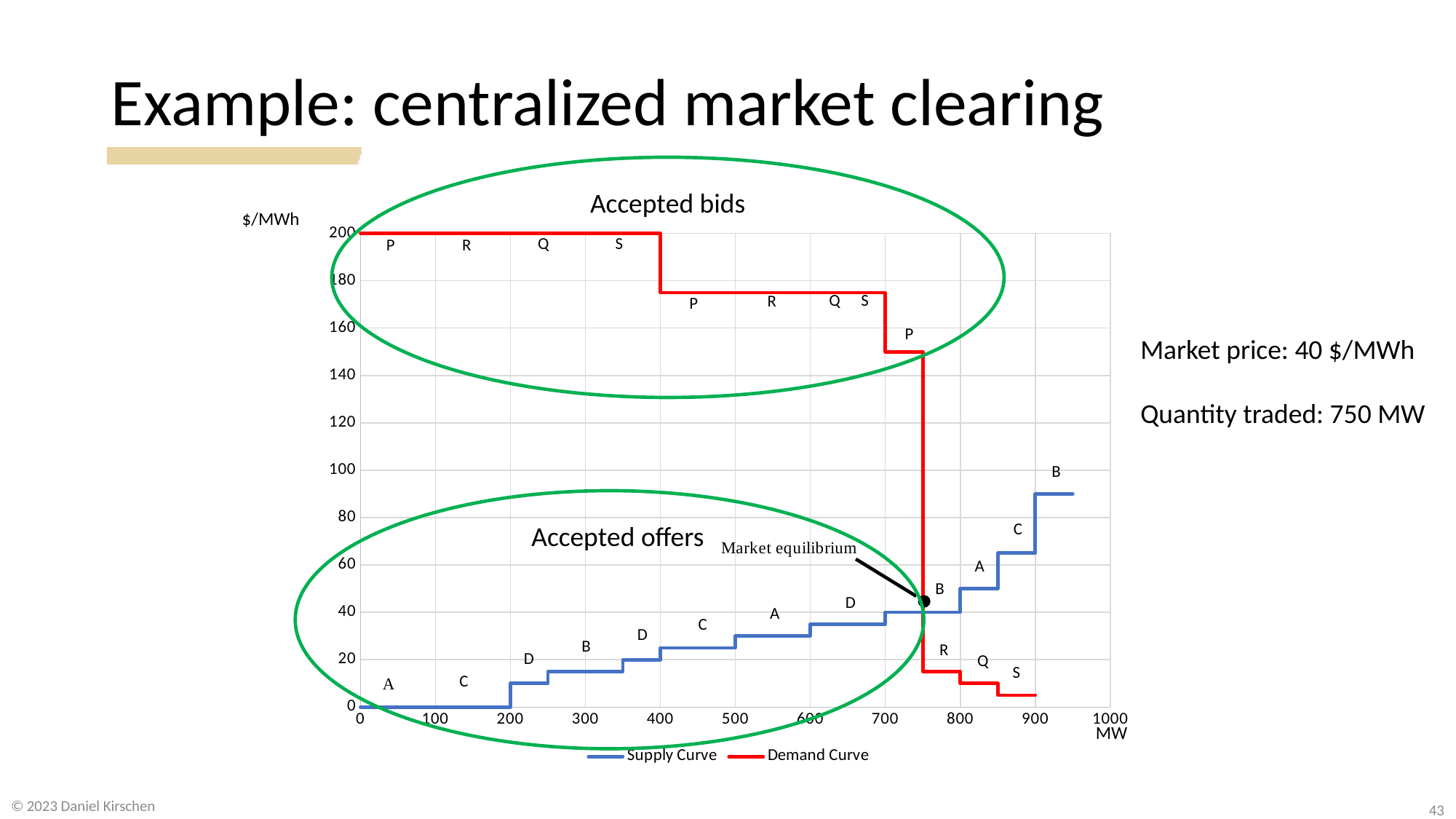

# Example: centralized market clearing

Accepted bids
$/MWh

### Chart

| Category |  |  |
|---|---|---|
Market price: 40 $/MWh
Quantity traded: 750 MW

Accepted offers

MW
© 2023 Daniel Kirschen
43